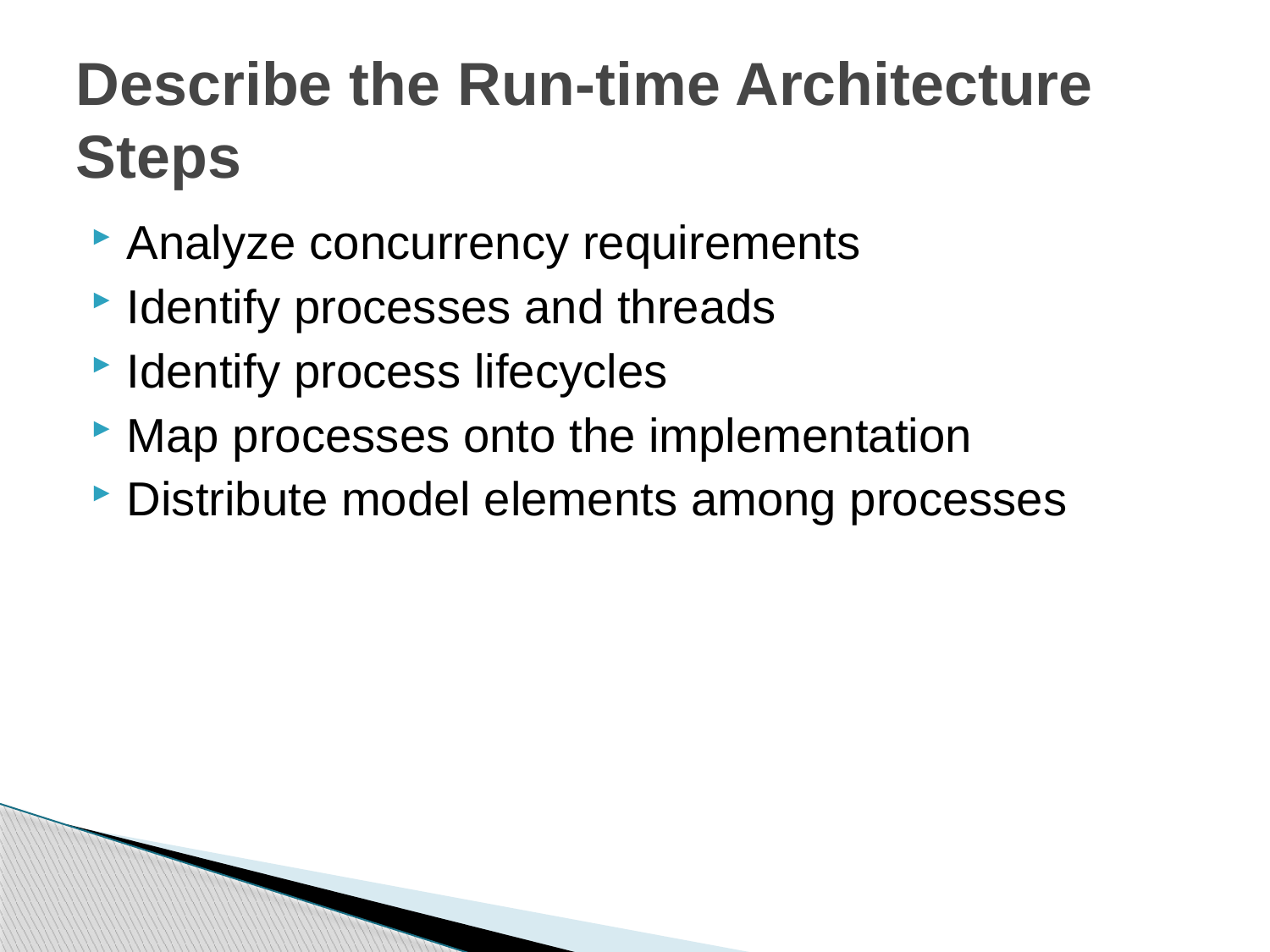

# Describe the Run-time Architecture Steps
Analyze concurrency requirements
Identify processes and threads
Identify process lifecycles
Map processes onto the implementation
Distribute model elements among processes